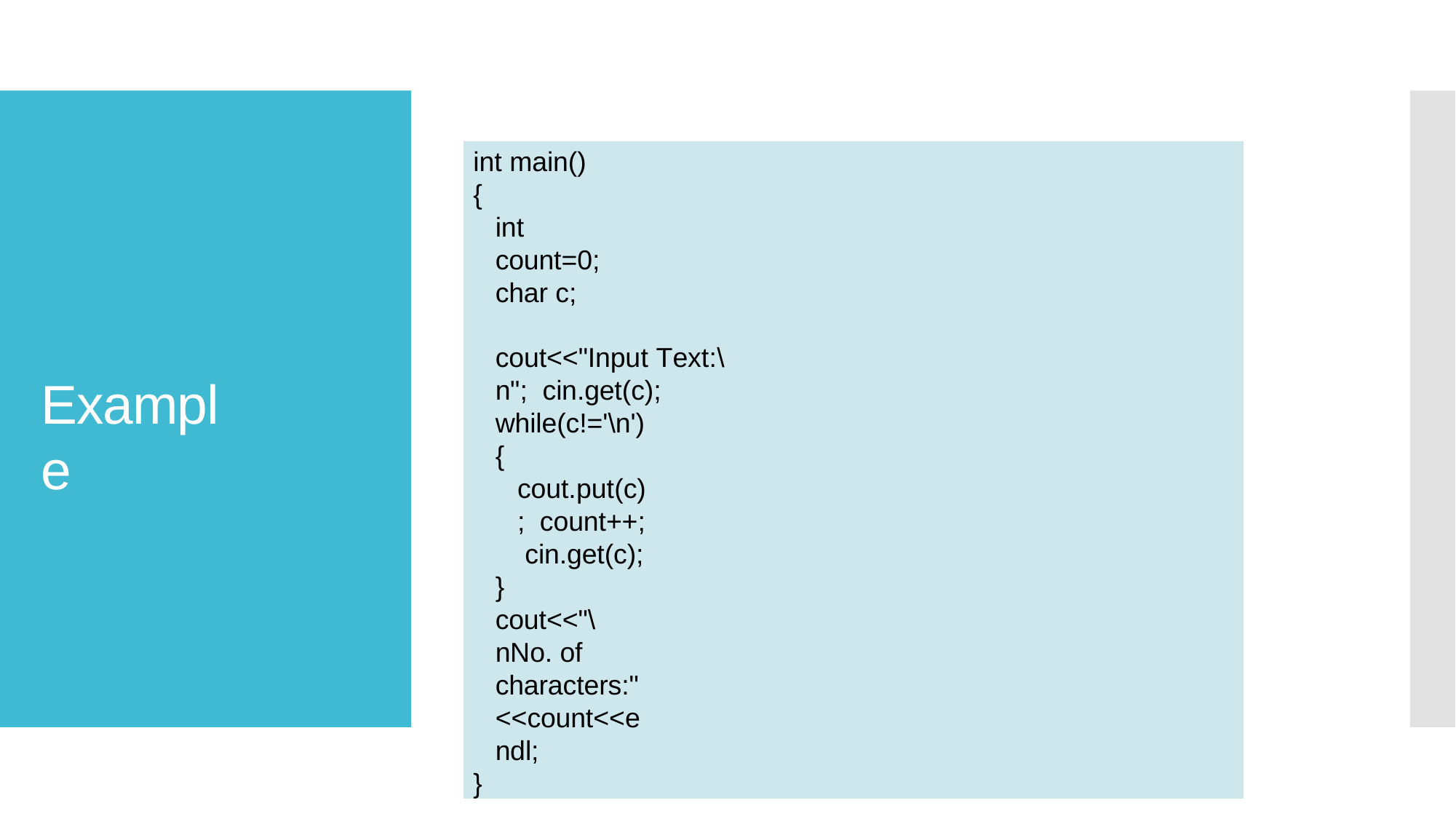

int main()
{
int count=0;  char c;

cout<<"Input Text:\n";  cin.get(c);
while(c!='\n')
{
cout.put(c);  count++;  cin.get(c);
}
cout<<"\nNo. of characters:"<<count<<endl;
}
Example